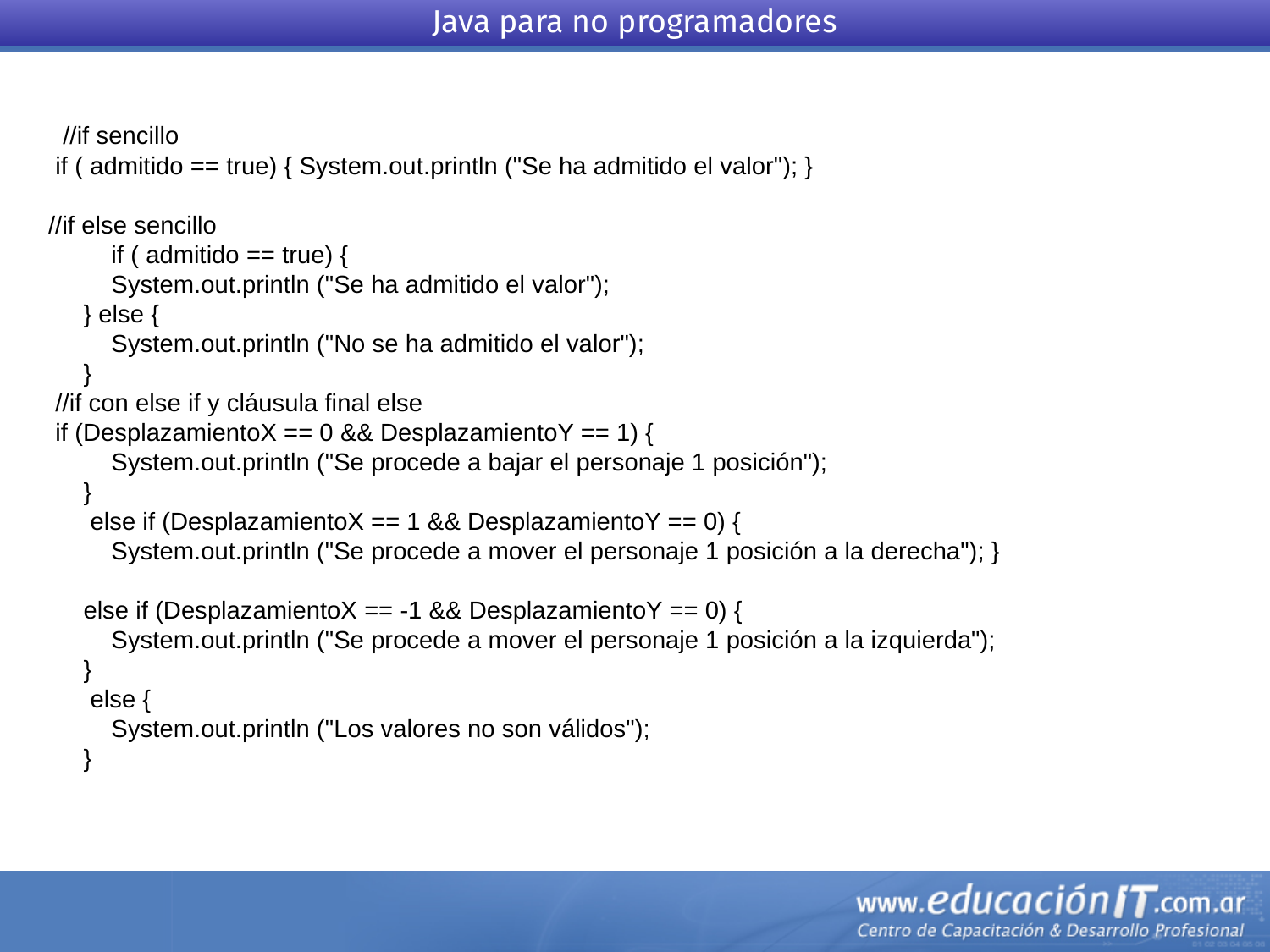

Java para no programadores
     //if sencillo
    if ( admitido == true) { System.out.println ("Se ha admitido el valor"); }

   //if else sencillo
            if ( admitido == true) {
            System.out.println ("Se ha admitido el valor");
        } else {
            System.out.println ("No se ha admitido el valor");
        }
    //if con else if y cláusula final else
    if (DesplazamientoX == 0 && DesplazamientoY == 1) {
            System.out.println ("Se procede a bajar el personaje 1 posición");
        }
         else if (DesplazamientoX == 1 && DesplazamientoY == 0) {
            System.out.println ("Se procede a mover el personaje 1 posición a la derecha"); }

        else if (DesplazamientoX == -1 && DesplazamientoY == 0) {
            System.out.println ("Se procede a mover el personaje 1 posición a la izquierda");
        }
         else {
            System.out.println ("Los valores no son válidos");
        }